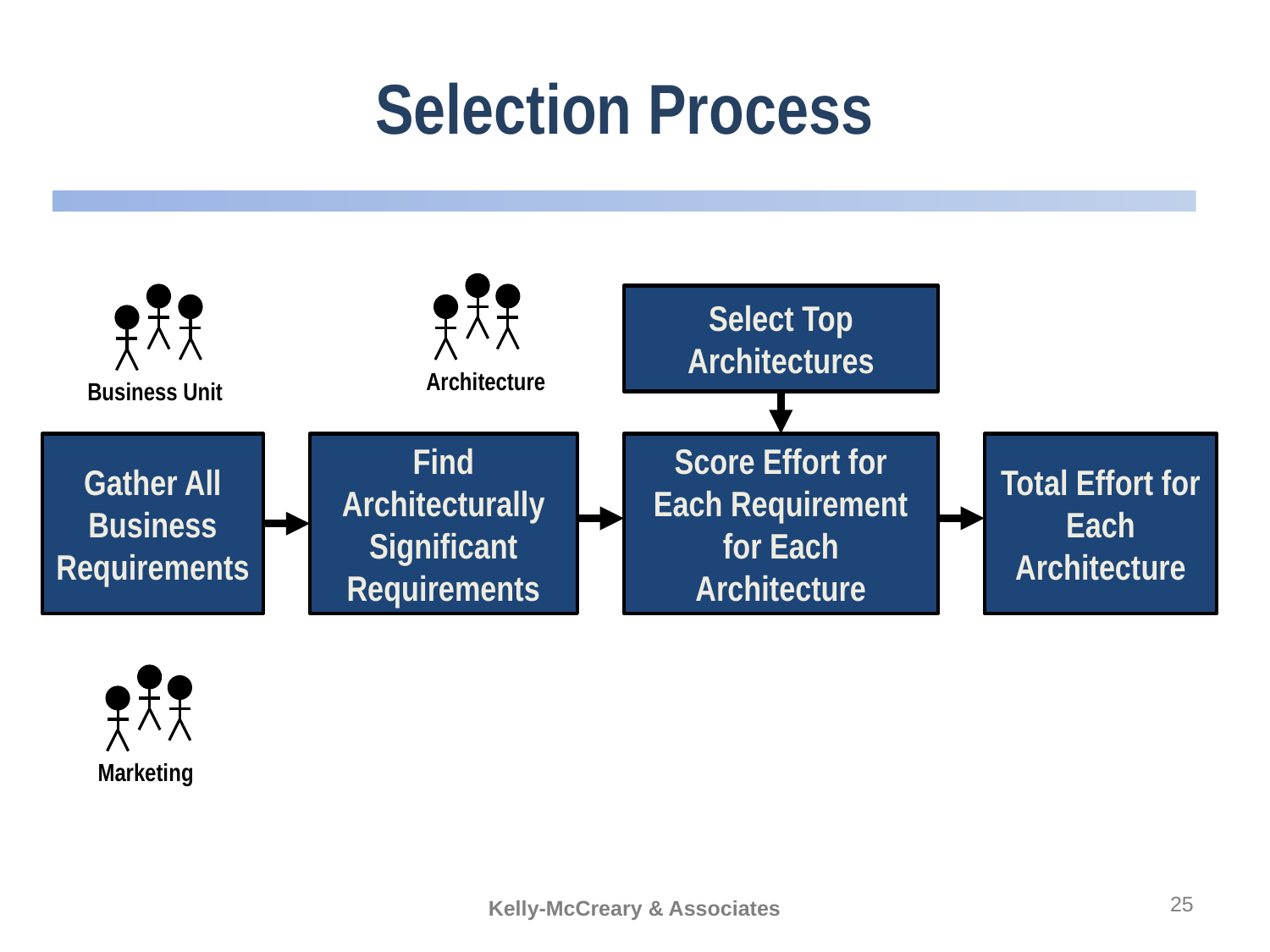

# Selection Process

Architecture
Select Top
Architectures
Gather All
Business
Requirements
Find Architecturally
Significant Requirements
Score Effort for Each Requirement for Each Architecture
Total Effort for
Each Architecture

Business Unit

Marketing
25
Kelly-McCreary & Associates